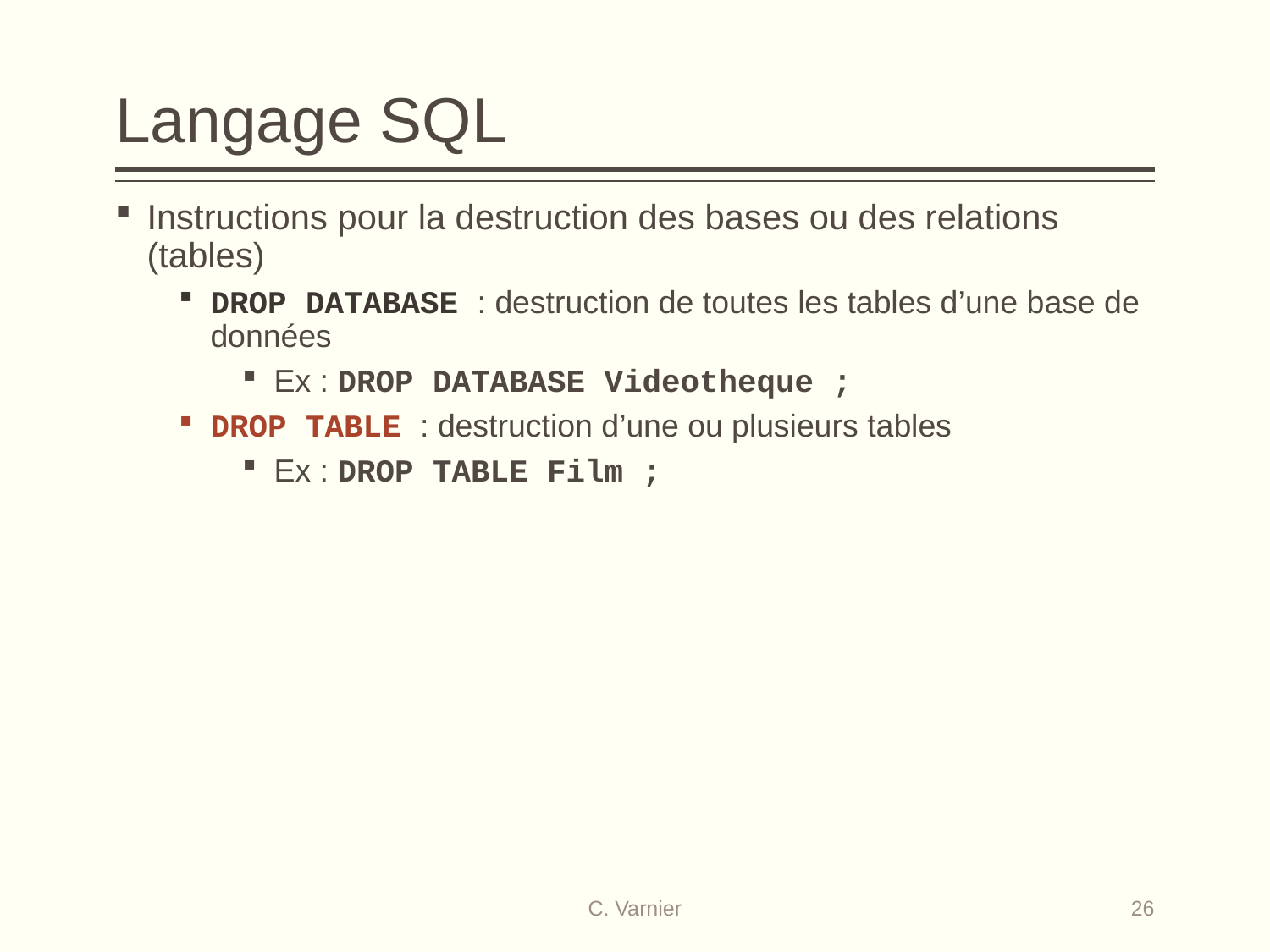

# Langage SQL
Instructions pour la destruction des bases ou des relations (tables)
DROP DATABASE : destruction de toutes les tables d’une base de données
Ex : DROP DATABASE Videotheque ;
DROP TABLE : destruction d’une ou plusieurs tables
Ex : DROP TABLE Film ;
C. Varnier
26